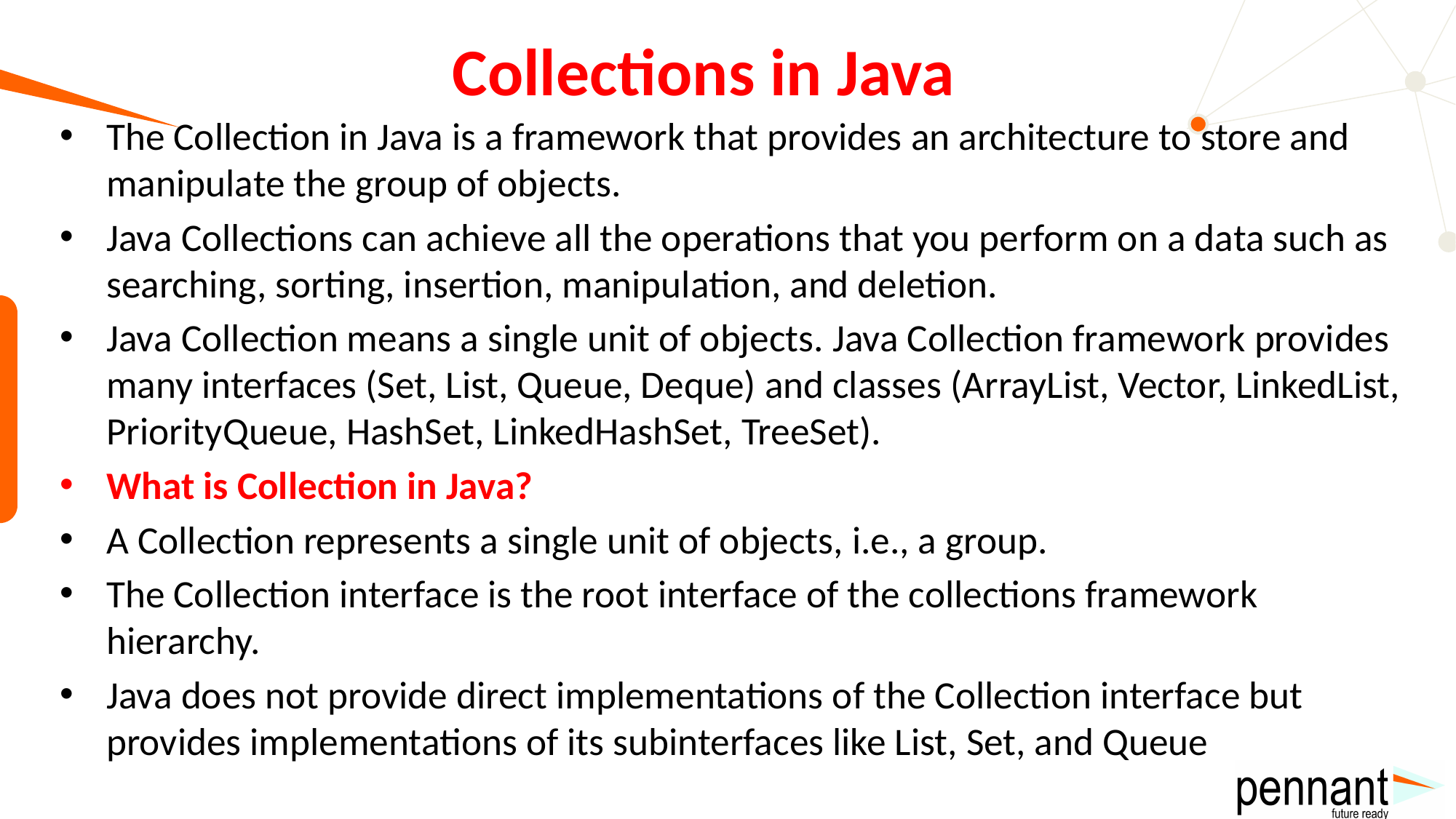

# Collections in Java
The Collection in Java is a framework that provides an architecture to store and manipulate the group of objects.
Java Collections can achieve all the operations that you perform on a data such as searching, sorting, insertion, manipulation, and deletion.
Java Collection means a single unit of objects. Java Collection framework provides many interfaces (Set, List, Queue, Deque) and classes (ArrayList, Vector, LinkedList, PriorityQueue, HashSet, LinkedHashSet, TreeSet).
What is Collection in Java?
A Collection represents a single unit of objects, i.e., a group.
The Collection interface is the root interface of the collections framework hierarchy.
Java does not provide direct implementations of the Collection interface but provides implementations of its subinterfaces like List, Set, and Queue